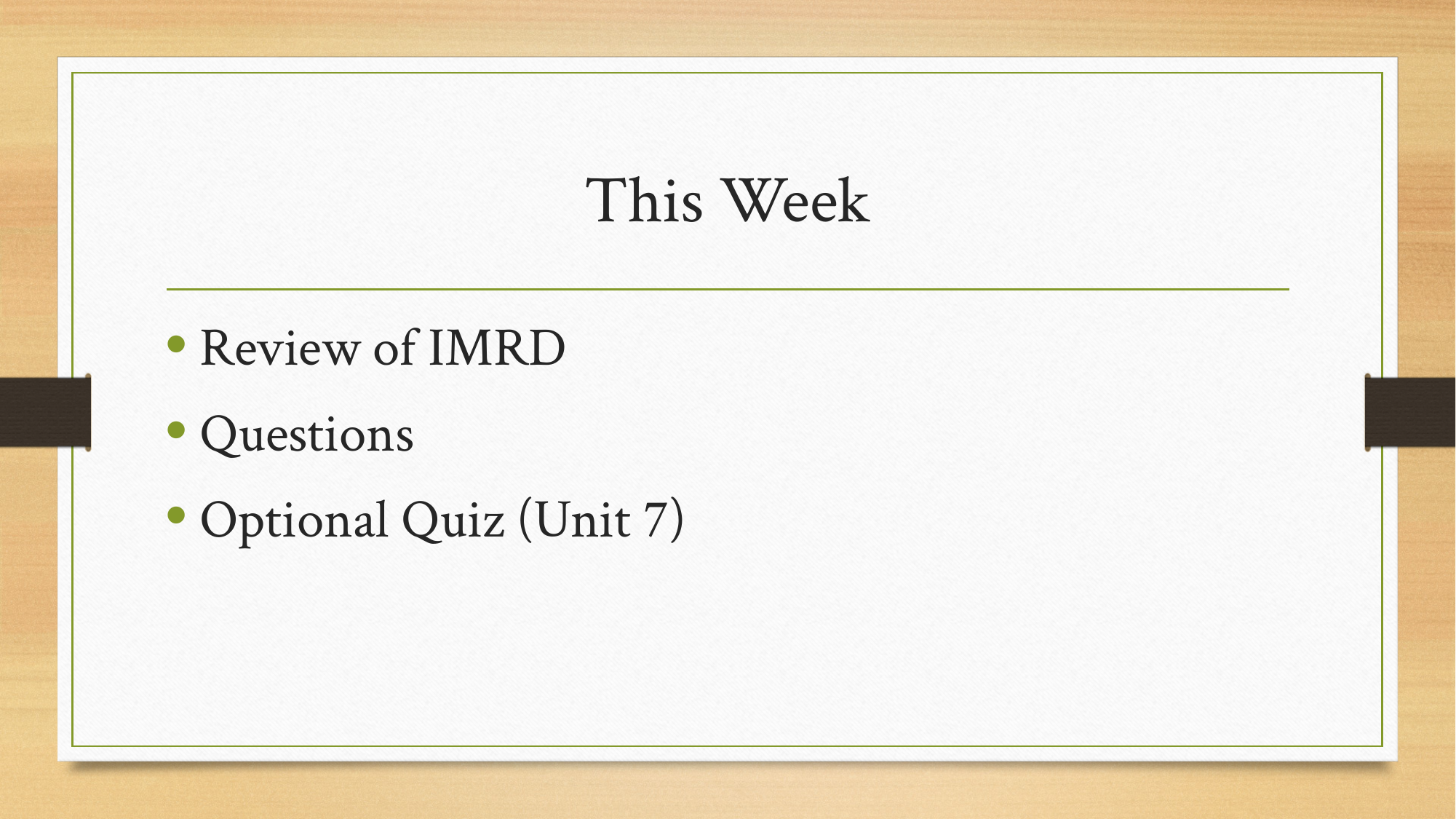

# This Week
Review of IMRD
Questions
Optional Quiz (Unit 7)